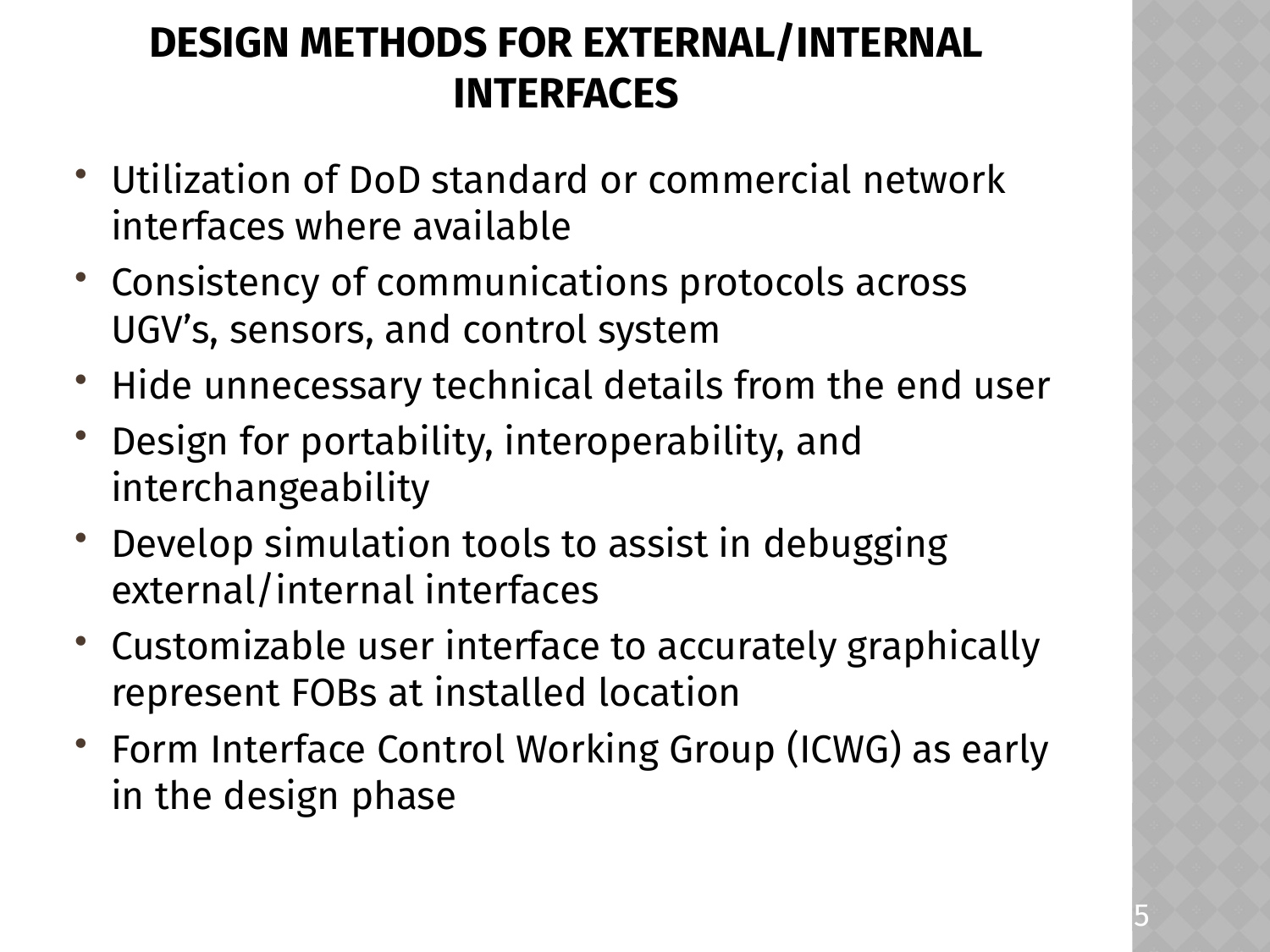

# Design Methods for External/Internal Interfaces
Utilization of DoD standard or commercial network interfaces where available
Consistency of communications protocols across UGV’s, sensors, and control system
Hide unnecessary technical details from the end user
Design for portability, interoperability, and interchangeability
Develop simulation tools to assist in debugging external/internal interfaces
Customizable user interface to accurately graphically represent FOBs at installed location
Form Interface Control Working Group (ICWG) as early in the design phase
5